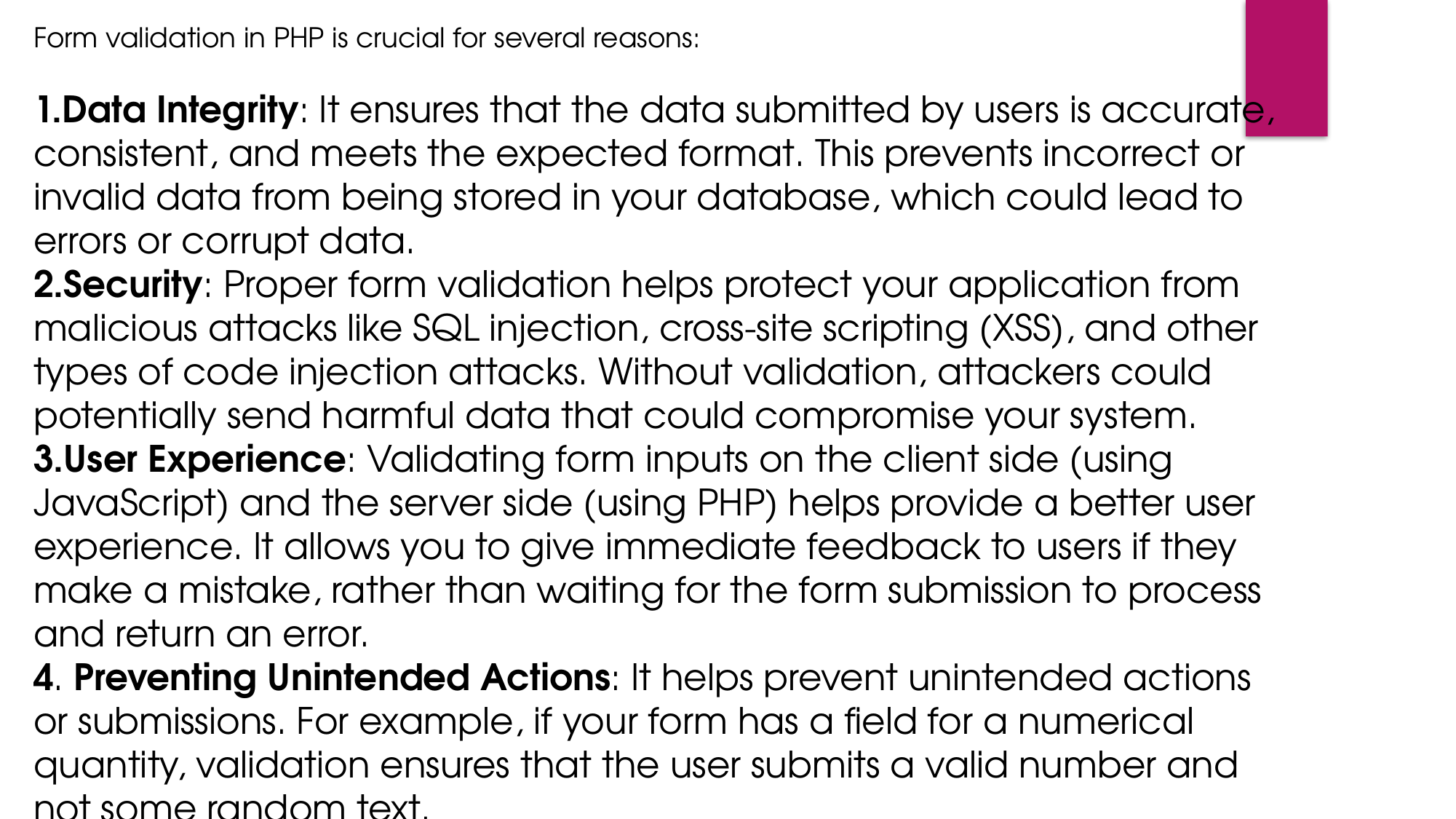

Form validation in PHP is crucial for several reasons:

1.Data Integrity: It ensures that the data submitted by users is accurate, consistent, and meets the expected format. This prevents incorrect or invalid data from being stored in your database, which could lead to errors or corrupt data.
2.Security: Proper form validation helps protect your application from malicious attacks like SQL injection, cross-site scripting (XSS), and other types of code injection attacks. Without validation, attackers could potentially send harmful data that could compromise your system.
3.User Experience: Validating form inputs on the client side (using JavaScript) and the server side (using PHP) helps provide a better user experience. It allows you to give immediate feedback to users if they make a mistake, rather than waiting for the form submission to process and return an error.
4. Preventing Unintended Actions: It helps prevent unintended actions or submissions. For example, if your form has a field for a numerical quantity, validation ensures that the user submits a valid number and not some random text.